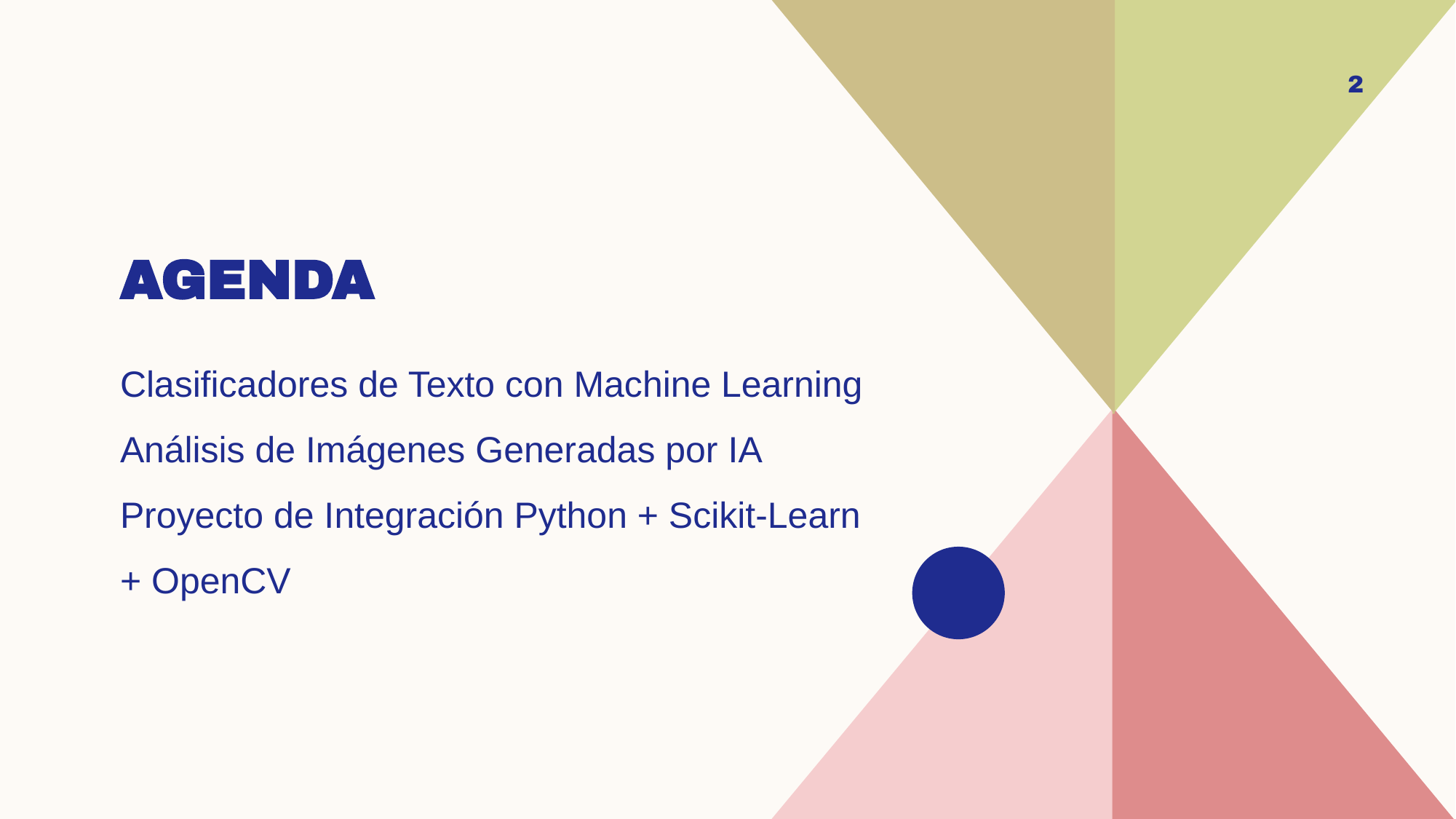

2
# agenda
Clasificadores de Texto con Machine Learning
Análisis de Imágenes Generadas por IA
Proyecto de Integración Python + Scikit-Learn + OpenCV